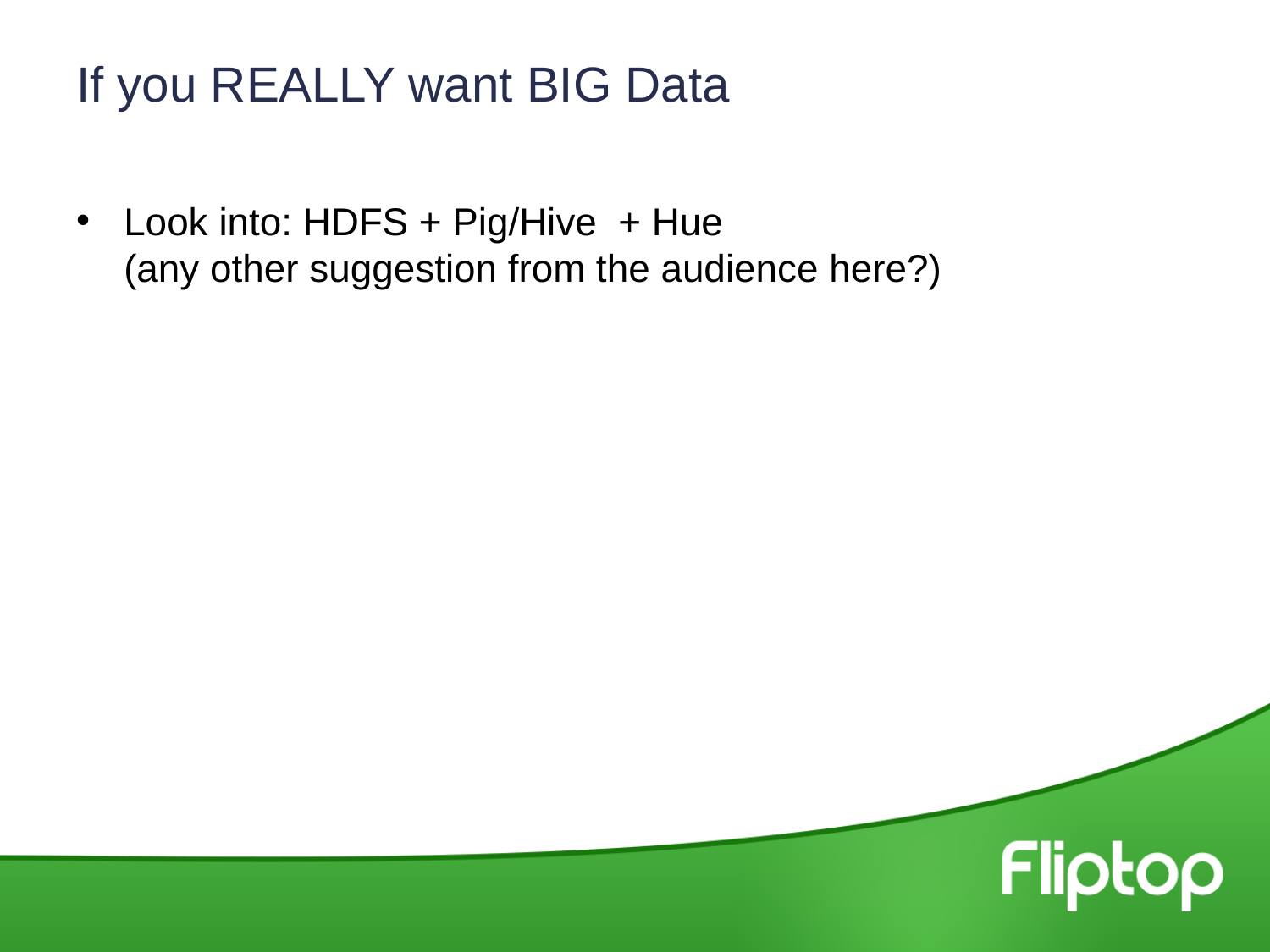

# If you REALLY want BIG Data
Look into: HDFS + Pig/Hive  + Hue
(any other suggestion from the audience here?)